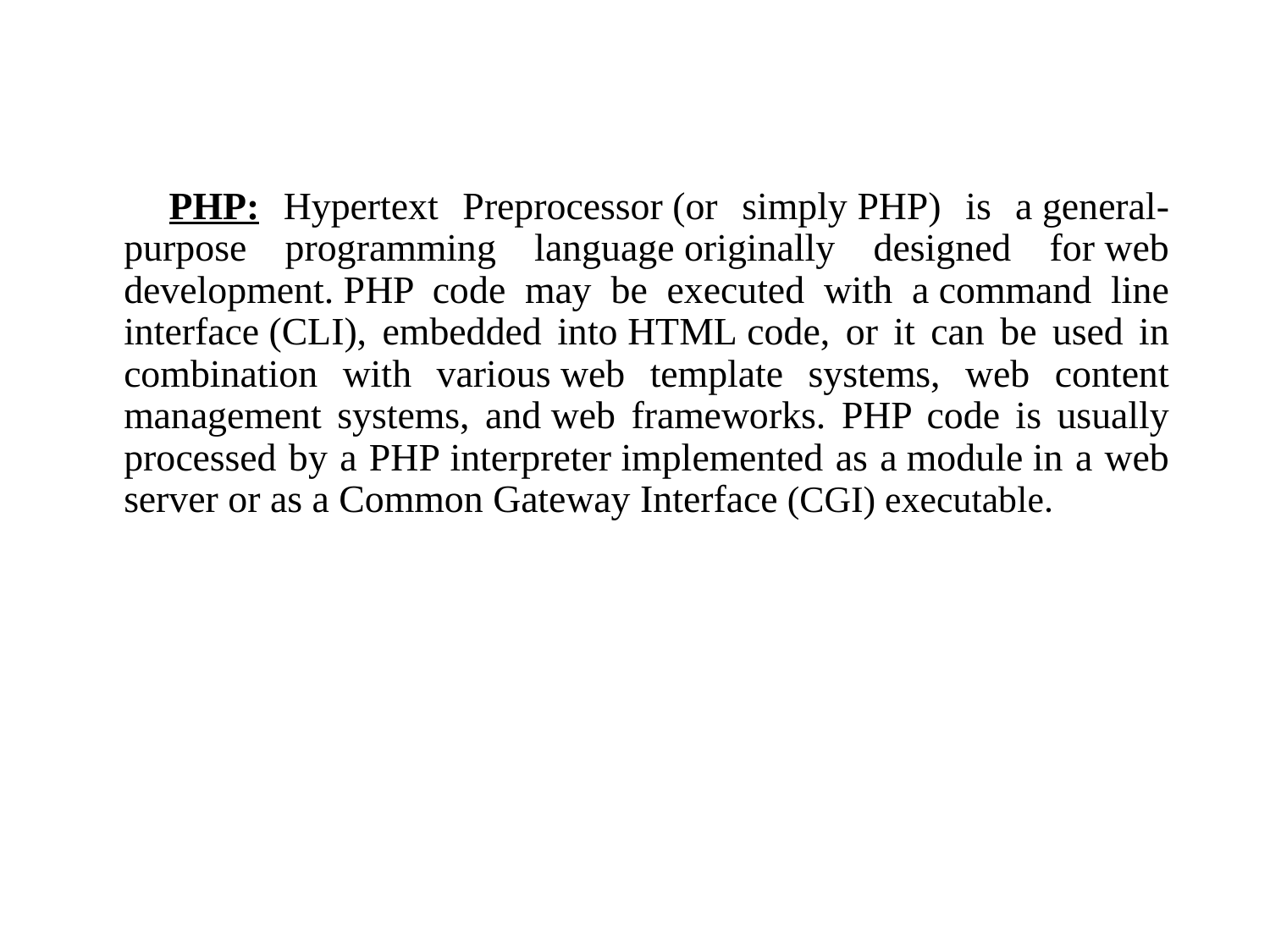

PHP: Hypertext Preprocessor (or simply PHP) is a general-purpose programming language originally designed for web development. PHP code may be executed with a command line interface (CLI), embedded into HTML code, or it can be used in combination with various web template systems, web content management systems, and web frameworks. PHP code is usually processed by a PHP interpreter implemented as a module in a web server or as a Common Gateway Interface (CGI) executable.